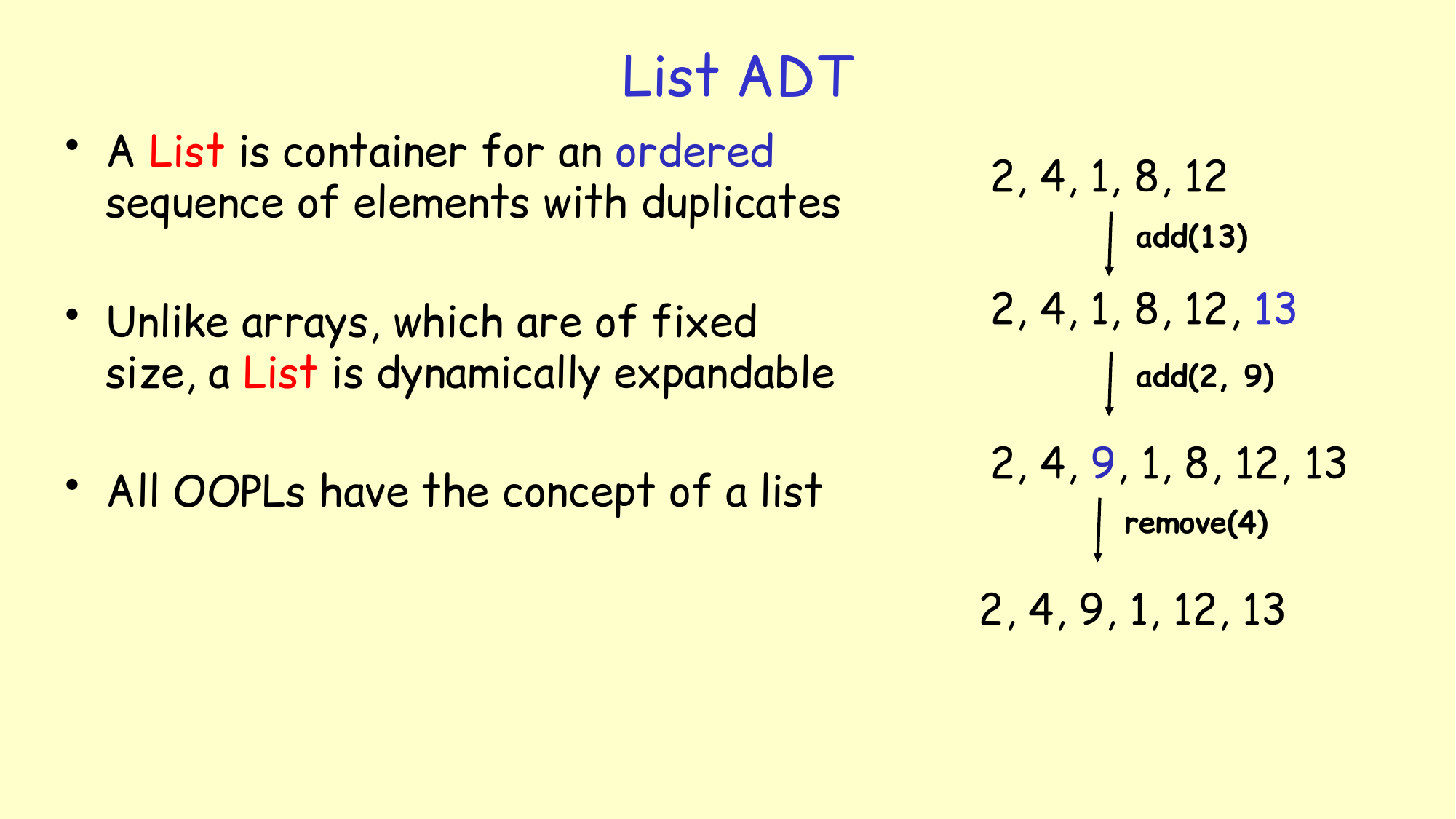

# List ADT
A List is container for an ordered sequence of elements with duplicates

Unlike arrays, which are of fixed size, a List is dynamically expandable

All OOPLs have the concept of a list

2, 4, 1, 8, 12
add(13)
2, 4, 1, 8, 12, 13
add(2, 9)
2, 4, 9, 1, 8, 12, 13
remove(4)
2, 4, 9, 1, 12, 13